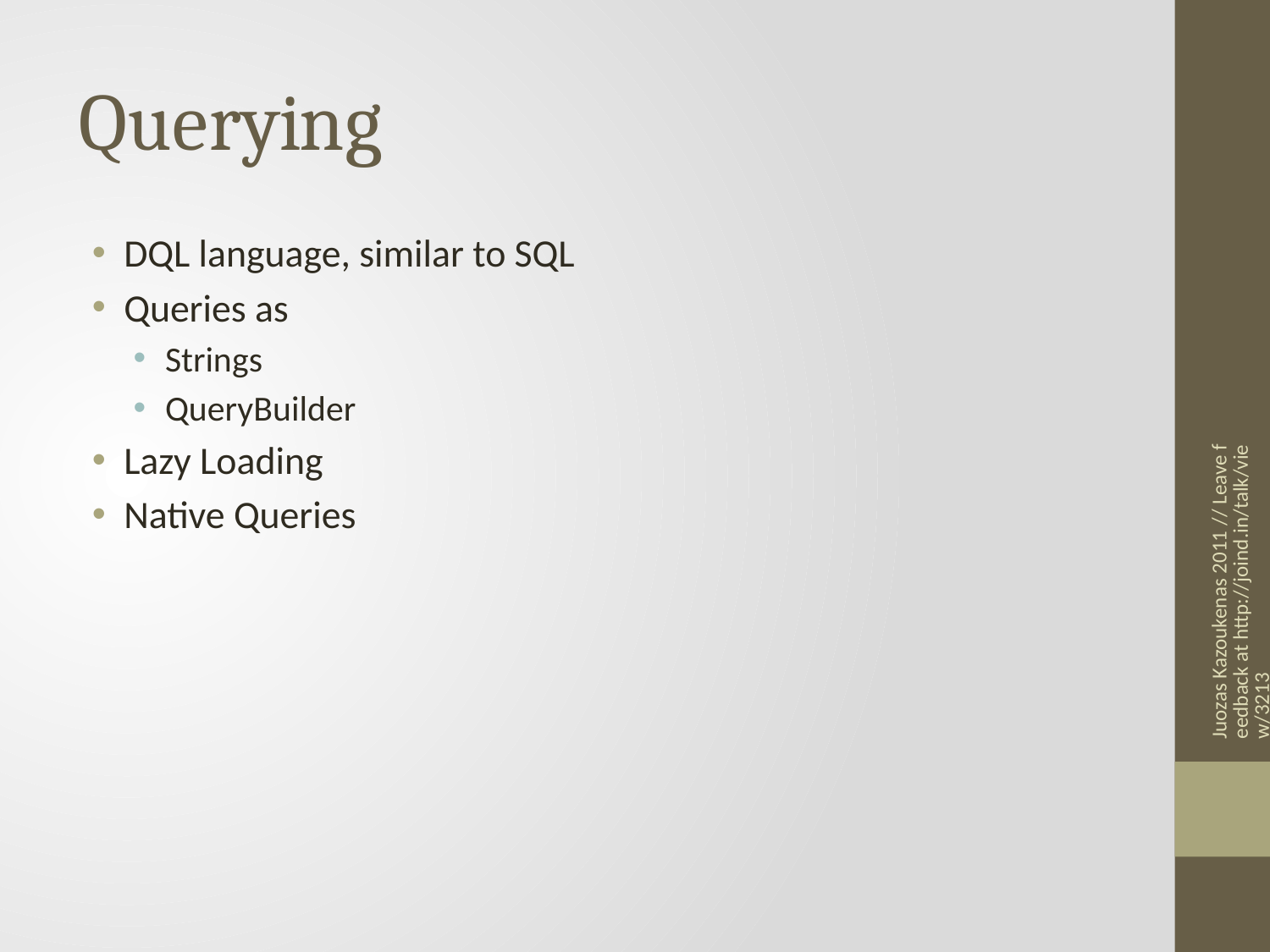

# Querying
DQL language, similar to SQL
Queries as
Strings
QueryBuilder
Lazy Loading
Native Queries
Juozas Kazoukenas 2011 // Leave feedback at http://joind.in/talk/view/3213